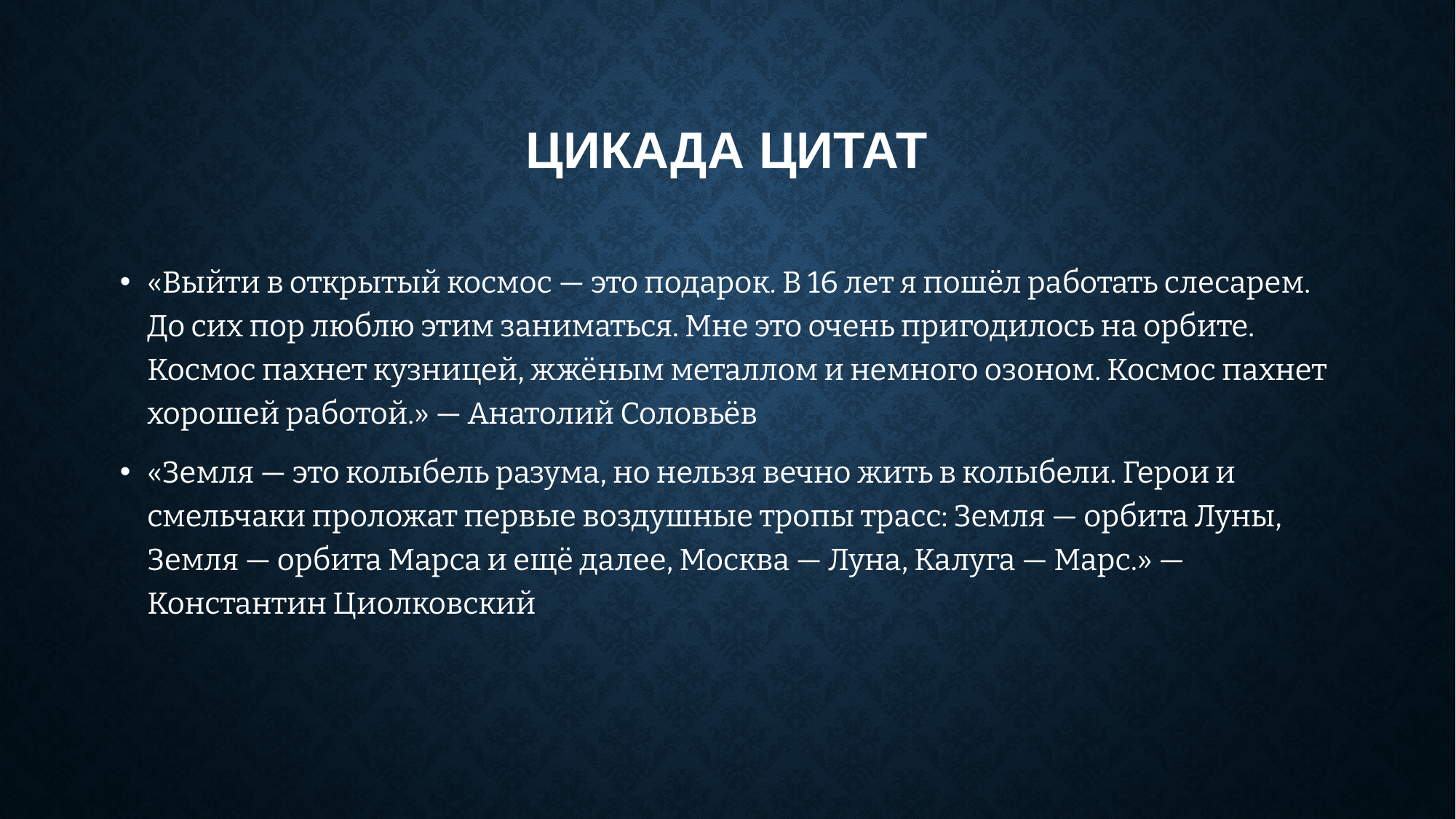

# Цикада цитат
«Выйти в открытый космос — это подарок. В 16 лет я пошёл работать слесарем. До сих пор люблю этим заниматься. Мне это очень пригодилось на орбите. Космос пахнет кузницей, жжёным металлом и немного озоном. Космос пахнет хорошей работой.» — Анатолий Соловьёв
«Земля — это колыбель разума, но нельзя вечно жить в колыбели. Герои и смельчаки проложат первые воздушные тропы трасс: Земля — орбита Луны, Земля — орбита Марса и ещё далее, Москва — Луна, Калуга — Марс.» — Константин Циолковский